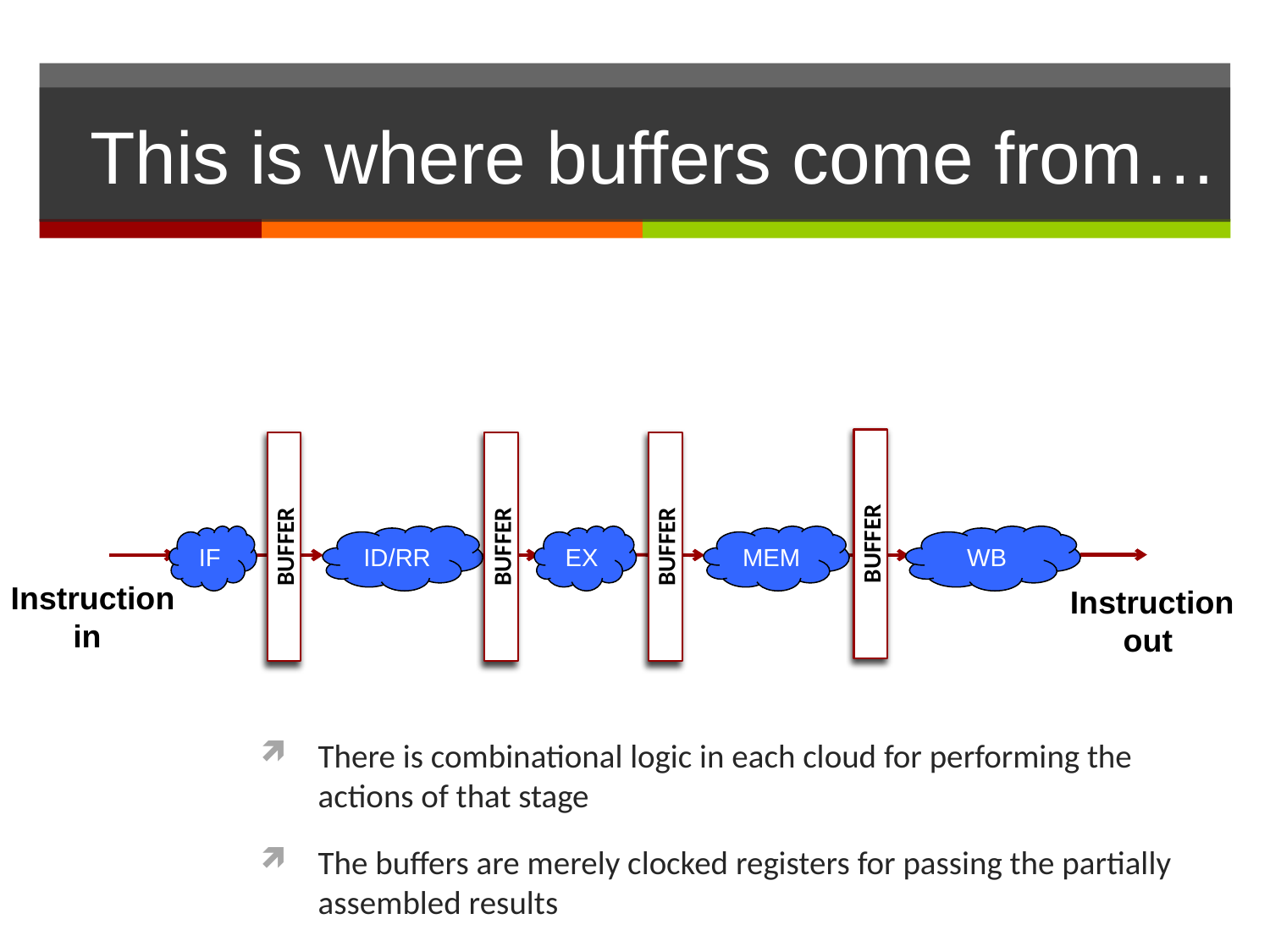

# This is where buffers come from…
BUFFER
BUFFER
BUFFER
BUFFER
IF
ID/RR
EX
MEM
WB

Instruction
       in
Instruction
      out
There is combinational logic in each cloud for performing the actions of that stage
The buffers are merely clocked registers for passing the partially assembled results